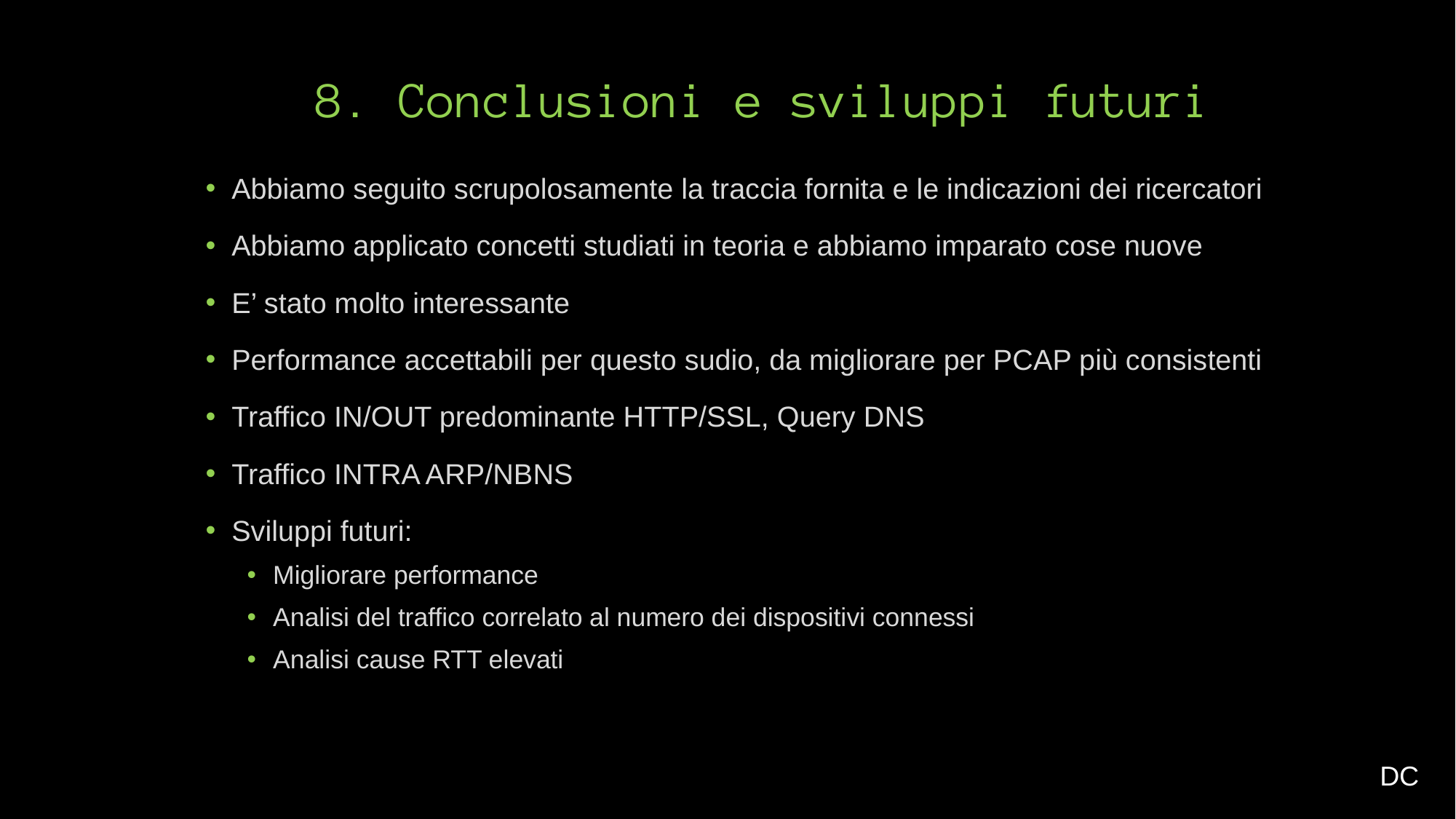

# 8. Conclusioni e sviluppi futuri
Abbiamo seguito scrupolosamente la traccia fornita e le indicazioni dei ricercatori
Abbiamo applicato concetti studiati in teoria e abbiamo imparato cose nuove
E’ stato molto interessante
Performance accettabili per questo sudio, da migliorare per PCAP più consistenti
Traffico IN/OUT predominante HTTP/SSL, Query DNS
Traffico INTRA ARP/NBNS
Sviluppi futuri:
Migliorare performance
Analisi del traffico correlato al numero dei dispositivi connessi
Analisi cause RTT elevati
DC